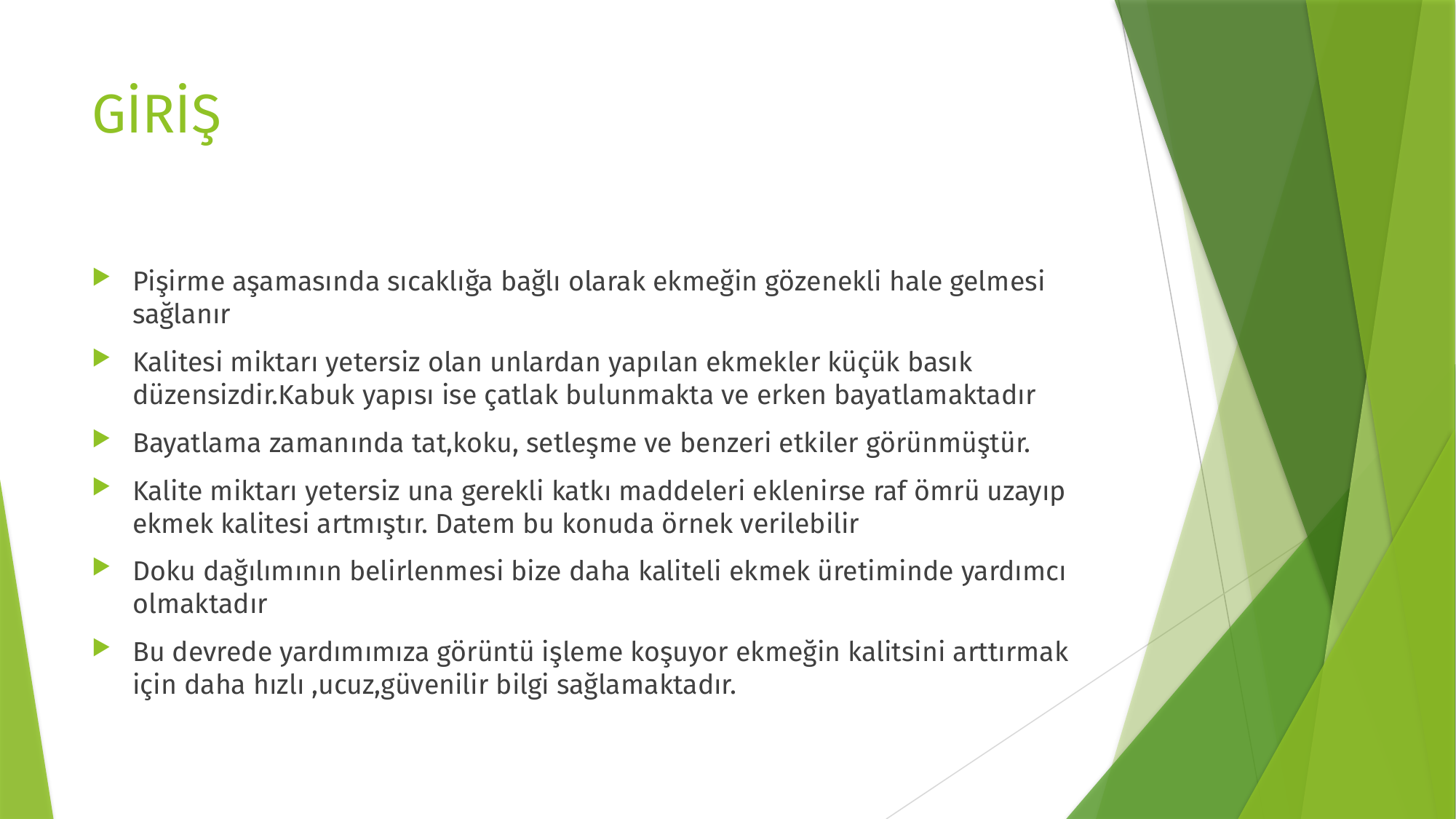

# GİRİŞ
Pişirme aşamasında sıcaklığa bağlı olarak ekmeğin gözenekli hale gelmesi sağlanır
Kalitesi miktarı yetersiz olan unlardan yapılan ekmekler küçük basık düzensizdir.Kabuk yapısı ise çatlak bulunmakta ve erken bayatlamaktadır
Bayatlama zamanında tat,koku, setleşme ve benzeri etkiler görünmüştür.
Kalite miktarı yetersiz una gerekli katkı maddeleri eklenirse raf ömrü uzayıp ekmek kalitesi artmıştır. Datem bu konuda örnek verilebilir
Doku dağılımının belirlenmesi bize daha kaliteli ekmek üretiminde yardımcı olmaktadır
Bu devrede yardımımıza görüntü işleme koşuyor ekmeğin kalitsini arttırmak için daha hızlı ,ucuz,güvenilir bilgi sağlamaktadır.